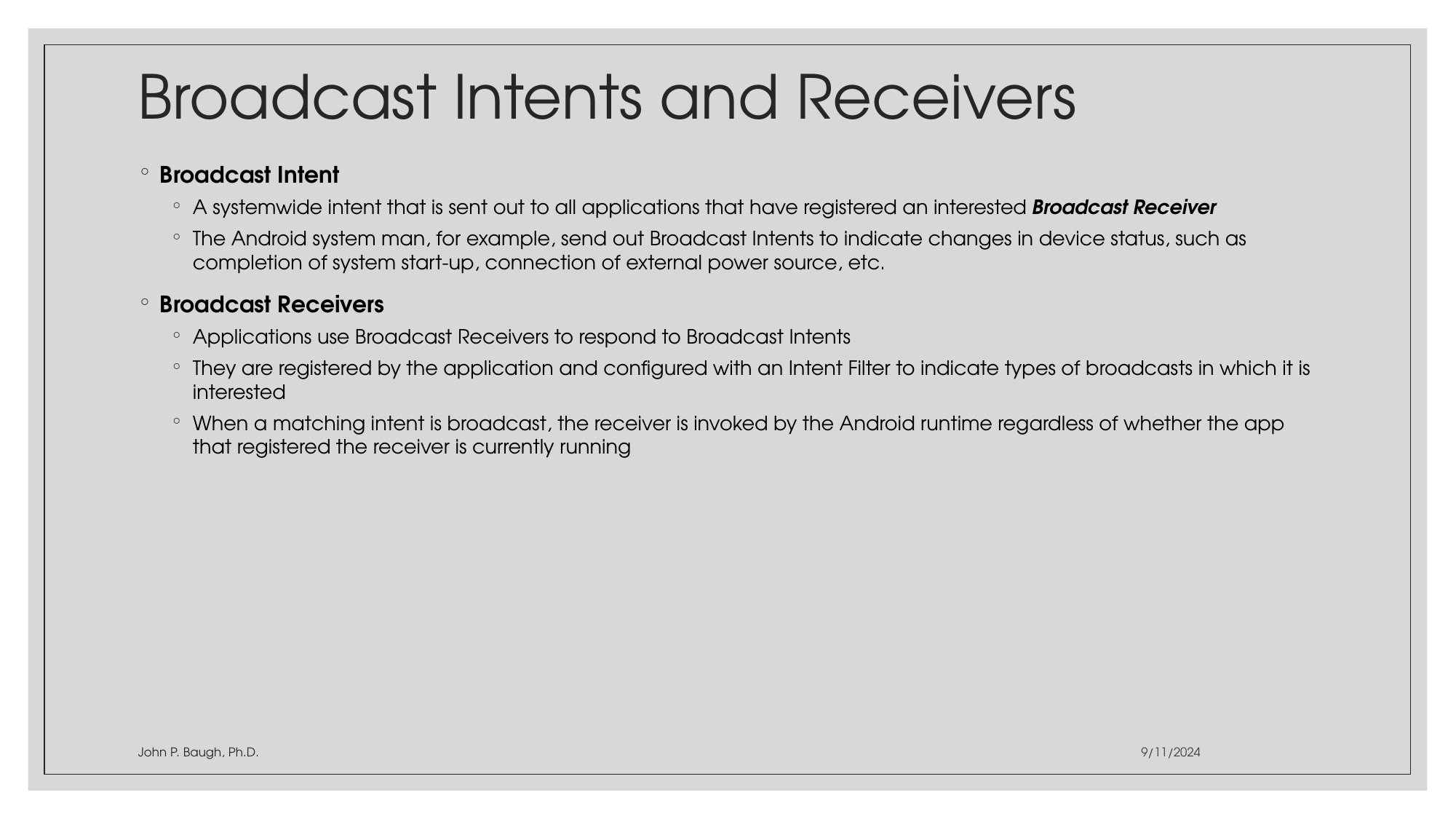

# Broadcast Intents and Receivers
Broadcast Intent
A systemwide intent that is sent out to all applications that have registered an interested Broadcast Receiver
The Android system man, for example, send out Broadcast Intents to indicate changes in device status, such as completion of system start-up, connection of external power source, etc.
Broadcast Receivers
Applications use Broadcast Receivers to respond to Broadcast Intents
They are registered by the application and configured with an Intent Filter to indicate types of broadcasts in which it is interested
When a matching intent is broadcast, the receiver is invoked by the Android runtime regardless of whether the app that registered the receiver is currently running
John P. Baugh, Ph.D.
9/11/2024